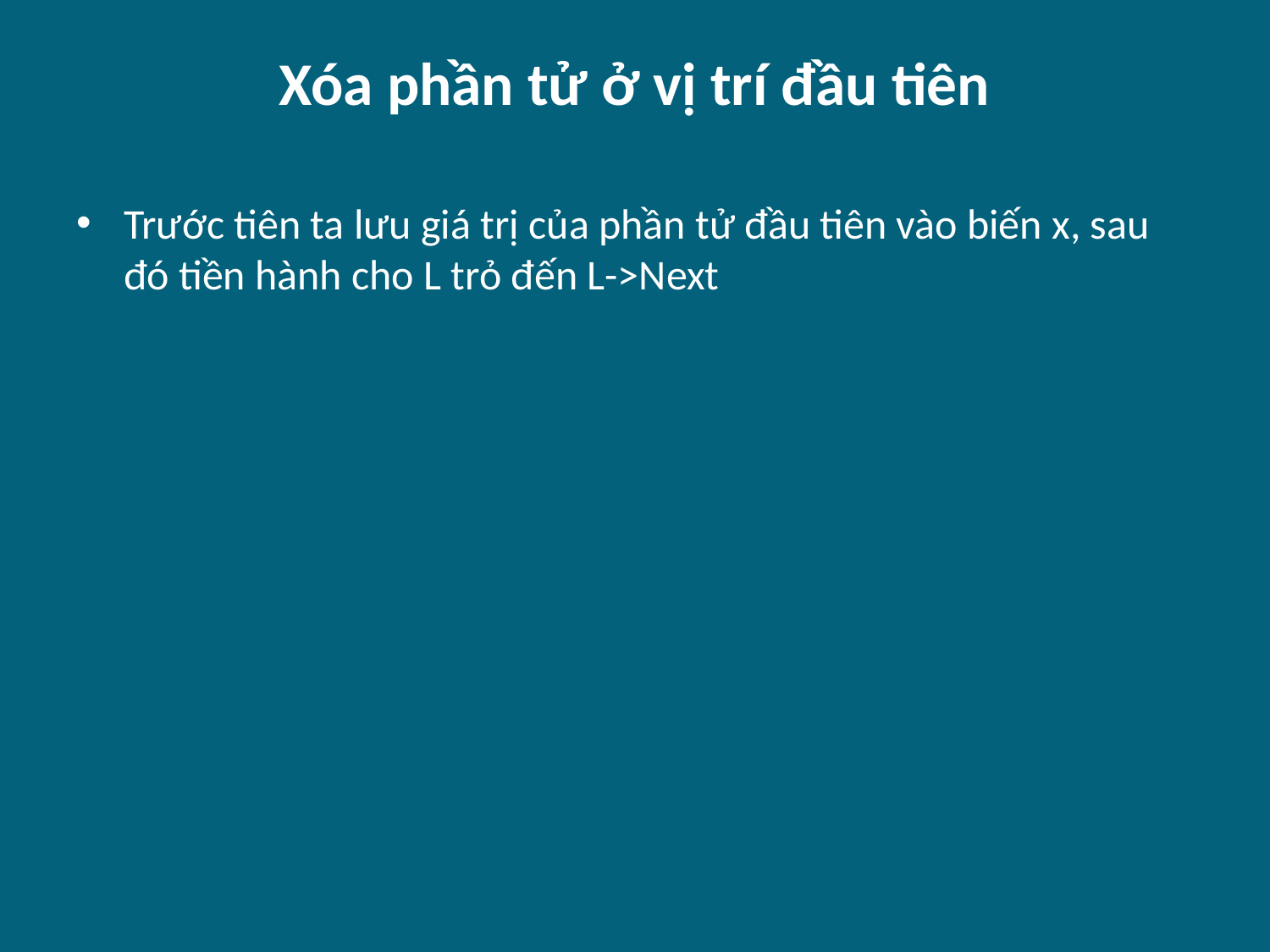

# Xóa phần tử ở vị trí đầu tiên
Trước tiên ta lưu giá trị của phần tử đầu tiên vào biến x, sau đó tiền hành cho L trỏ đến L->Next